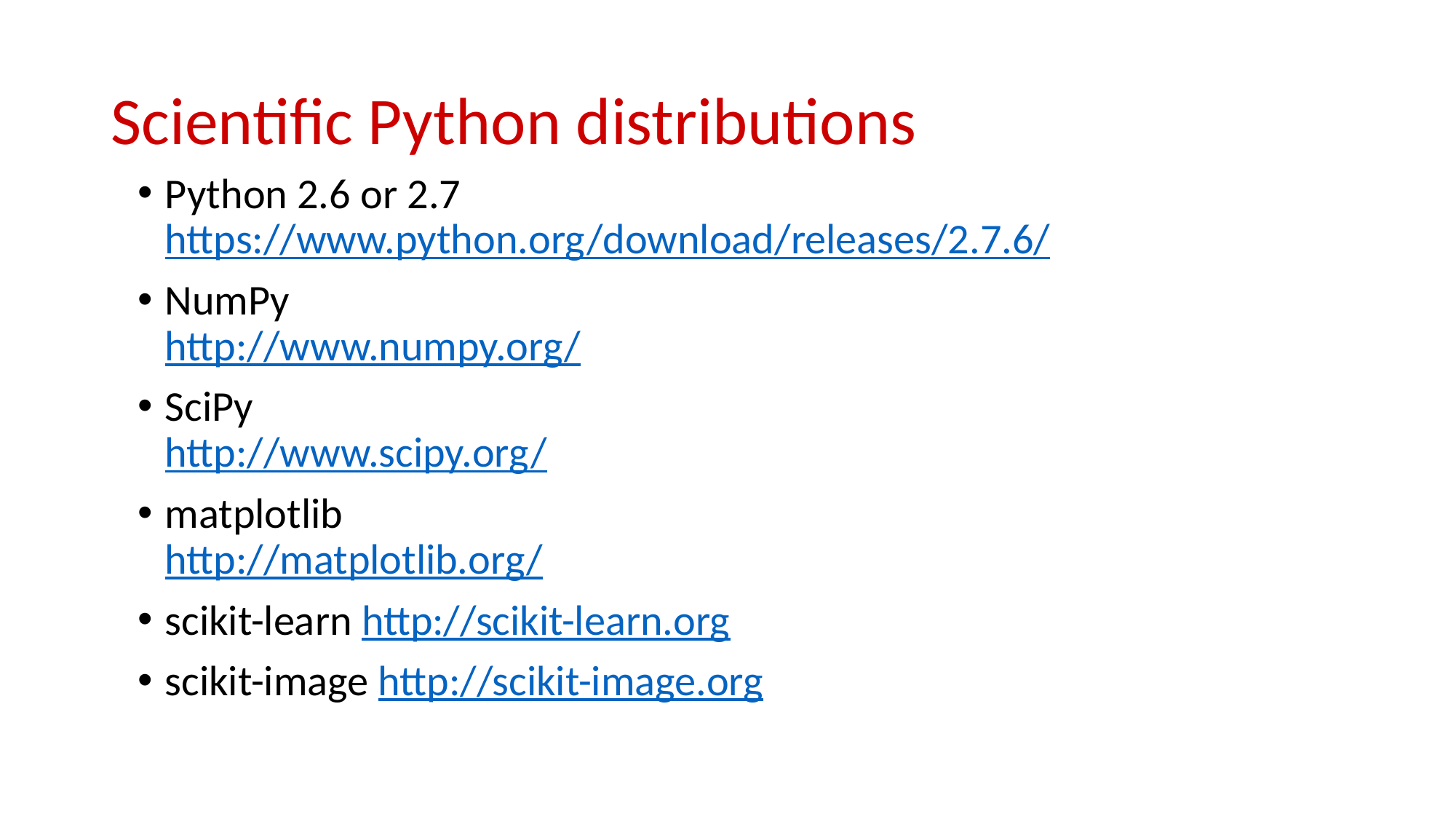

# Scientific Python distributions
Python 2.6 or 2.7
https://www.python.org/download/releases/2.7.6/
NumPy
http://www.numpy.org/
SciPy
http://www.scipy.org/
matplotlib
http://matplotlib.org/
scikit-learn http://scikit-learn.org
scikit-image http://scikit-image.org